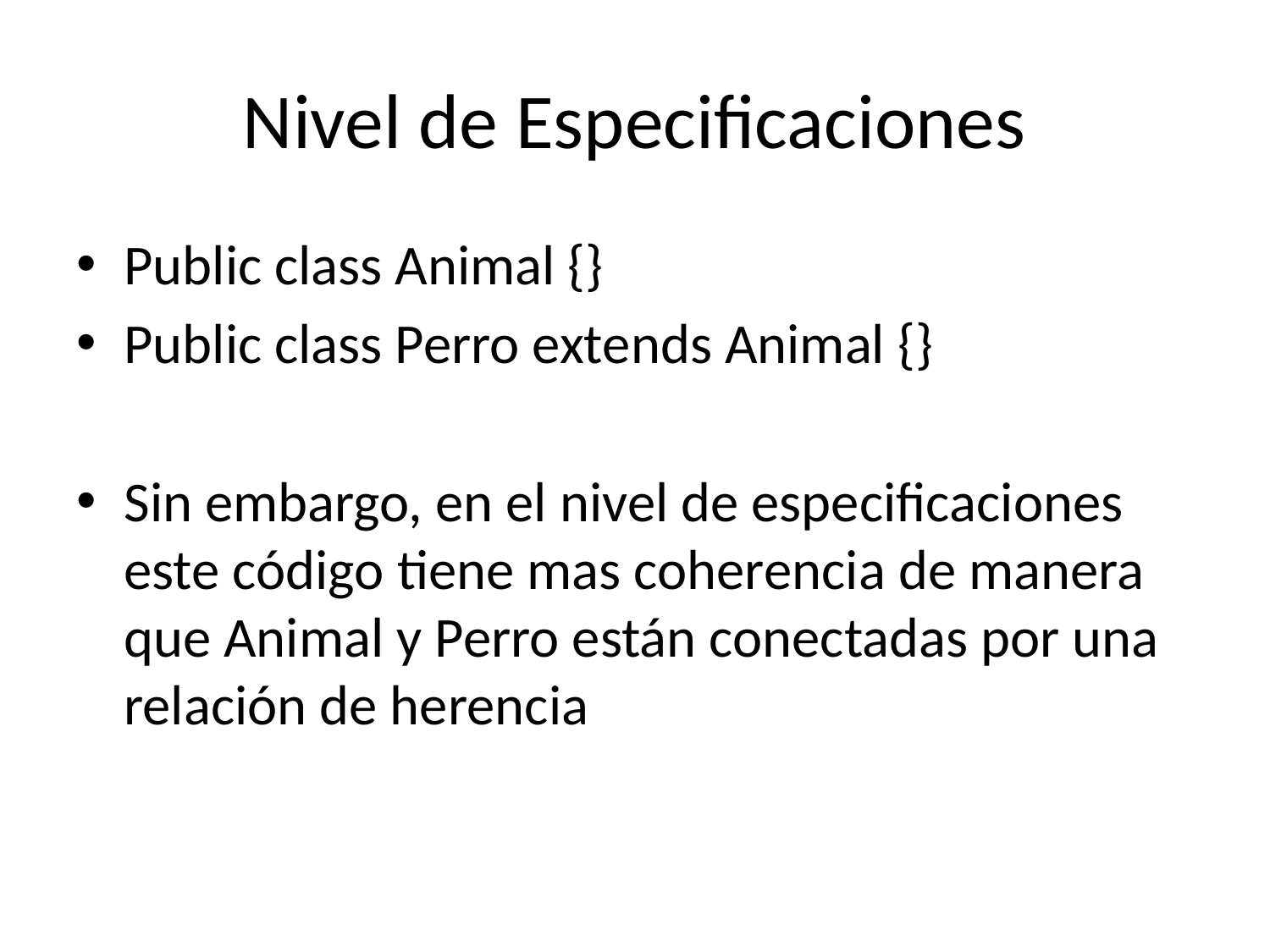

# Nivel de Especificaciones
Public class Animal {}
Public class Perro extends Animal {}

Sin embargo, en el nivel de especificaciones este código tiene mas coherencia de manera que Animal y Perro están conectadas por una relación de herencia